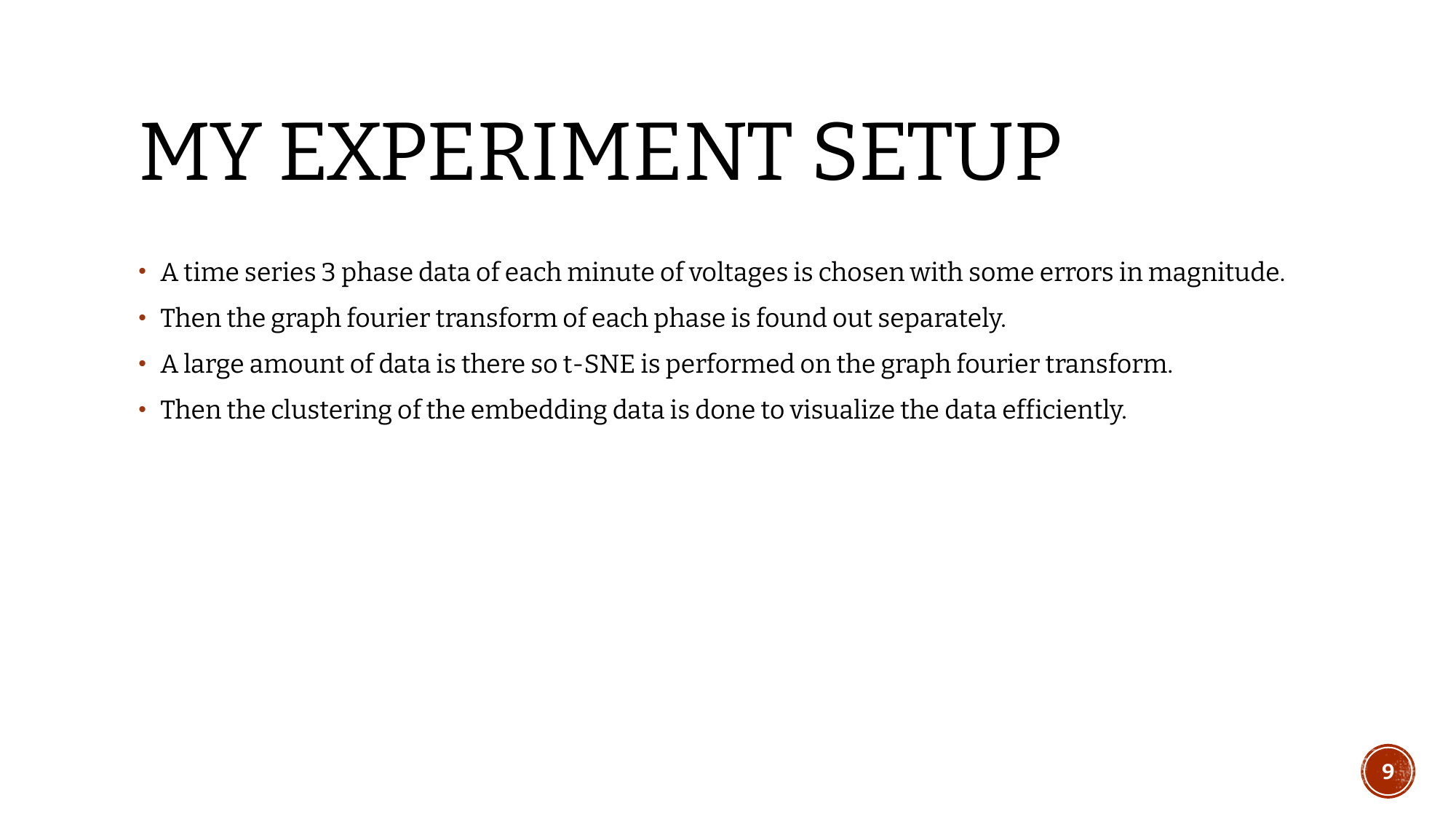

# My experiment setup
A time series 3 phase data of each minute of voltages is chosen with some errors in magnitude.
Then the graph fourier transform of each phase is found out separately.
A large amount of data is there so t-SNE is performed on the graph fourier transform.
Then the clustering of the embedding data is done to visualize the data efficiently.

9